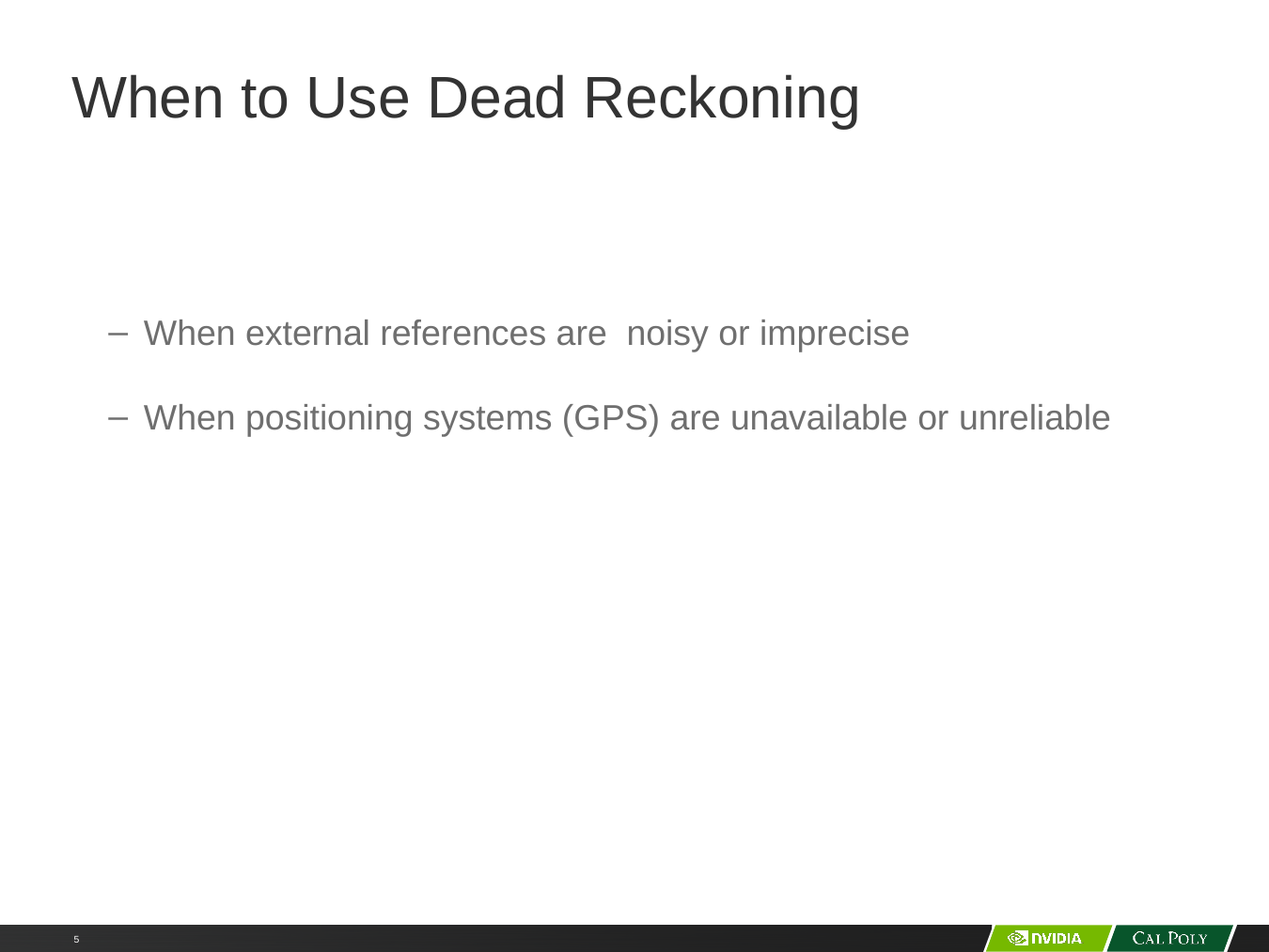

# When to Use Dead Reckoning

When external references are  noisy or imprecise

When positioning systems (GPS) are unavailable or unreliable